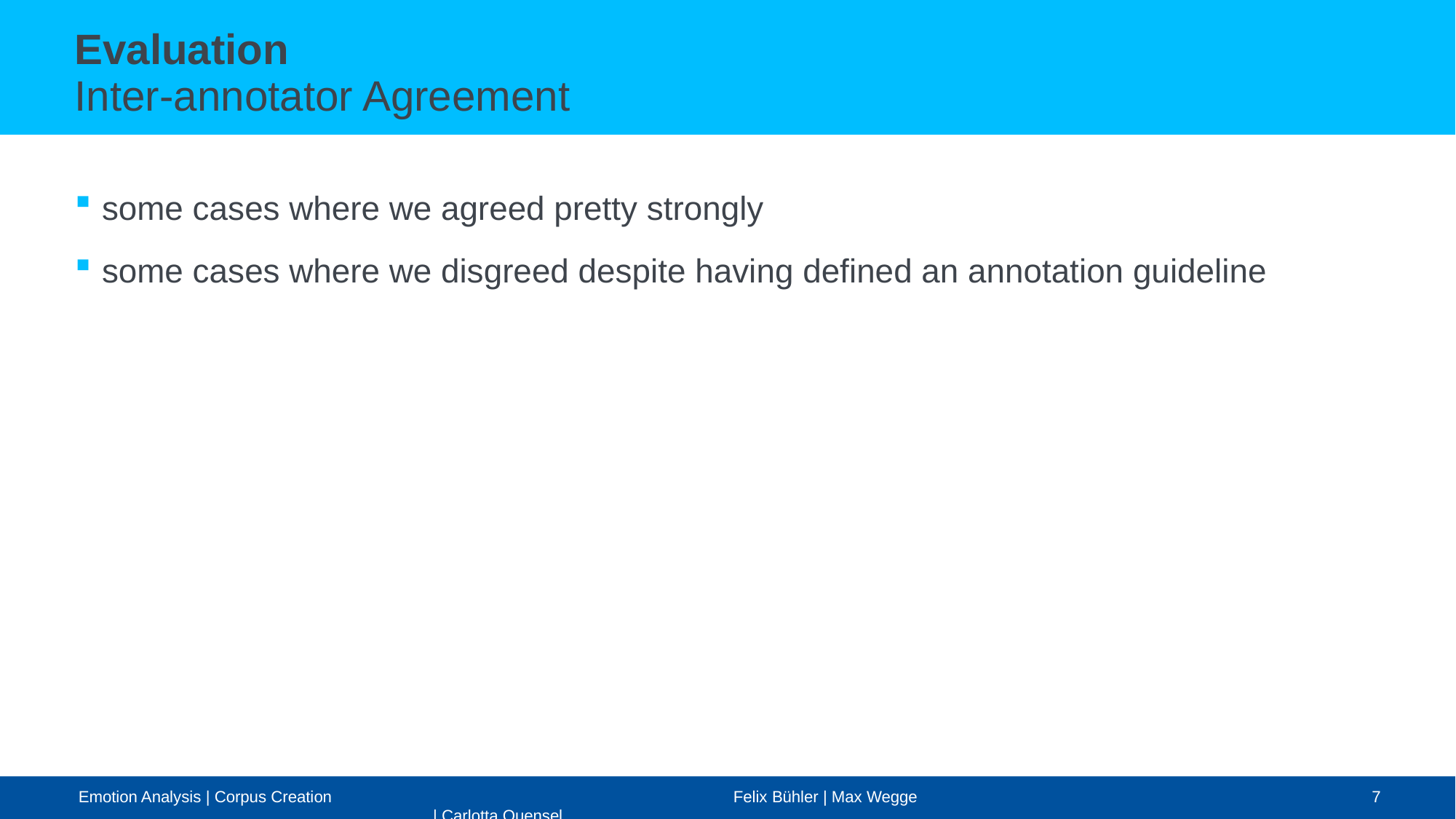

Evaluation
Inter-annotator Agreement
some cases where we agreed pretty strongly
some cases where we disgreed despite having defined an annotation guideline
Emotion Analysis | Corpus Creation				Felix Bühler | Max Wegge | Carlotta Quensel
7